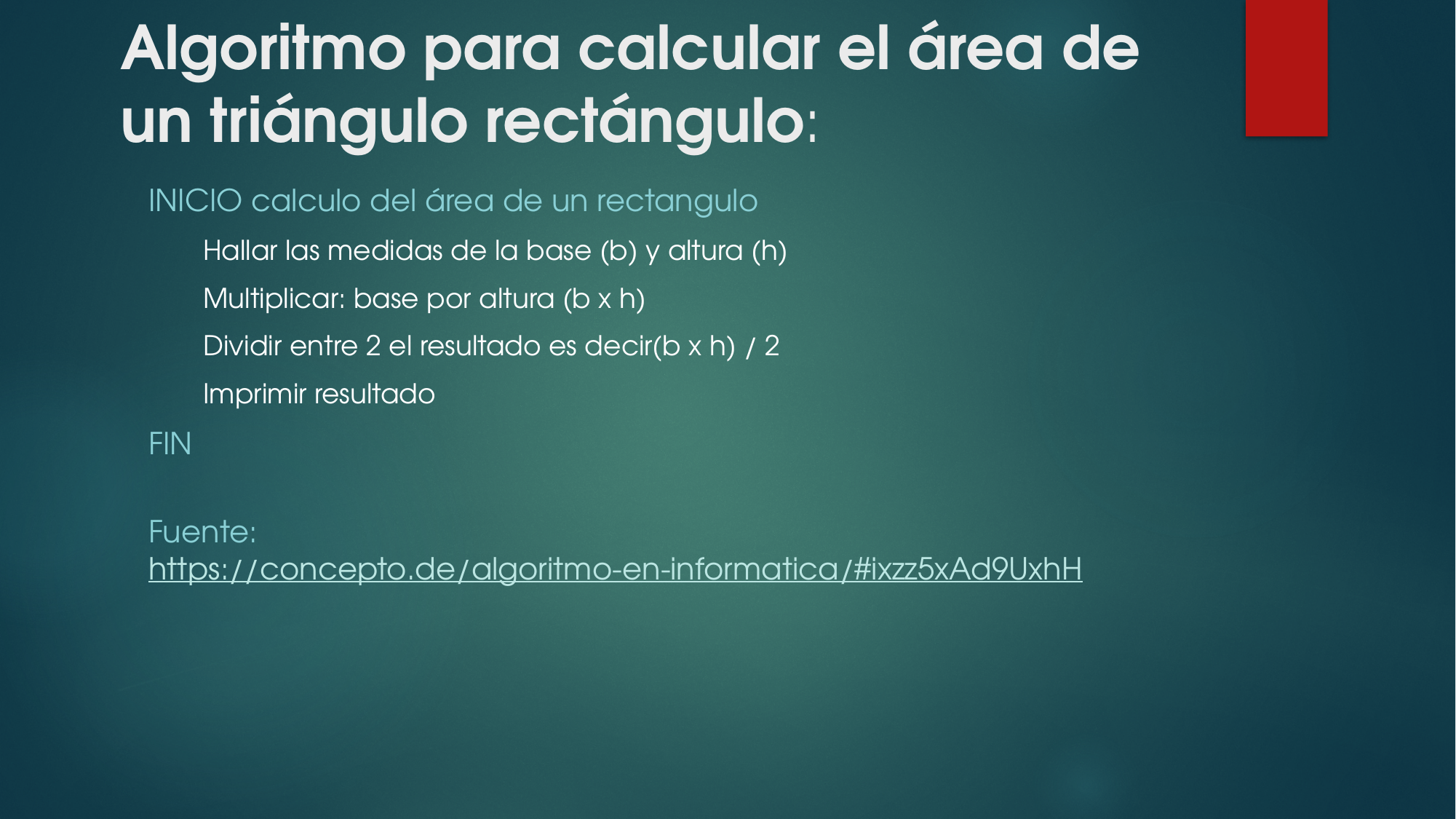

# Algoritmo para calcular el área de un triángulo rectángulo:
INICIO calculo del área de un rectangulo
Hallar las medidas de la base (b) y altura (h)
Multiplicar: base por altura (b x h)
Dividir entre 2 el resultado es decir(b x h) / 2
Imprimir resultado
FIN
Fuente: https://concepto.de/algoritmo-en-informatica/#ixzz5xAd9UxhH